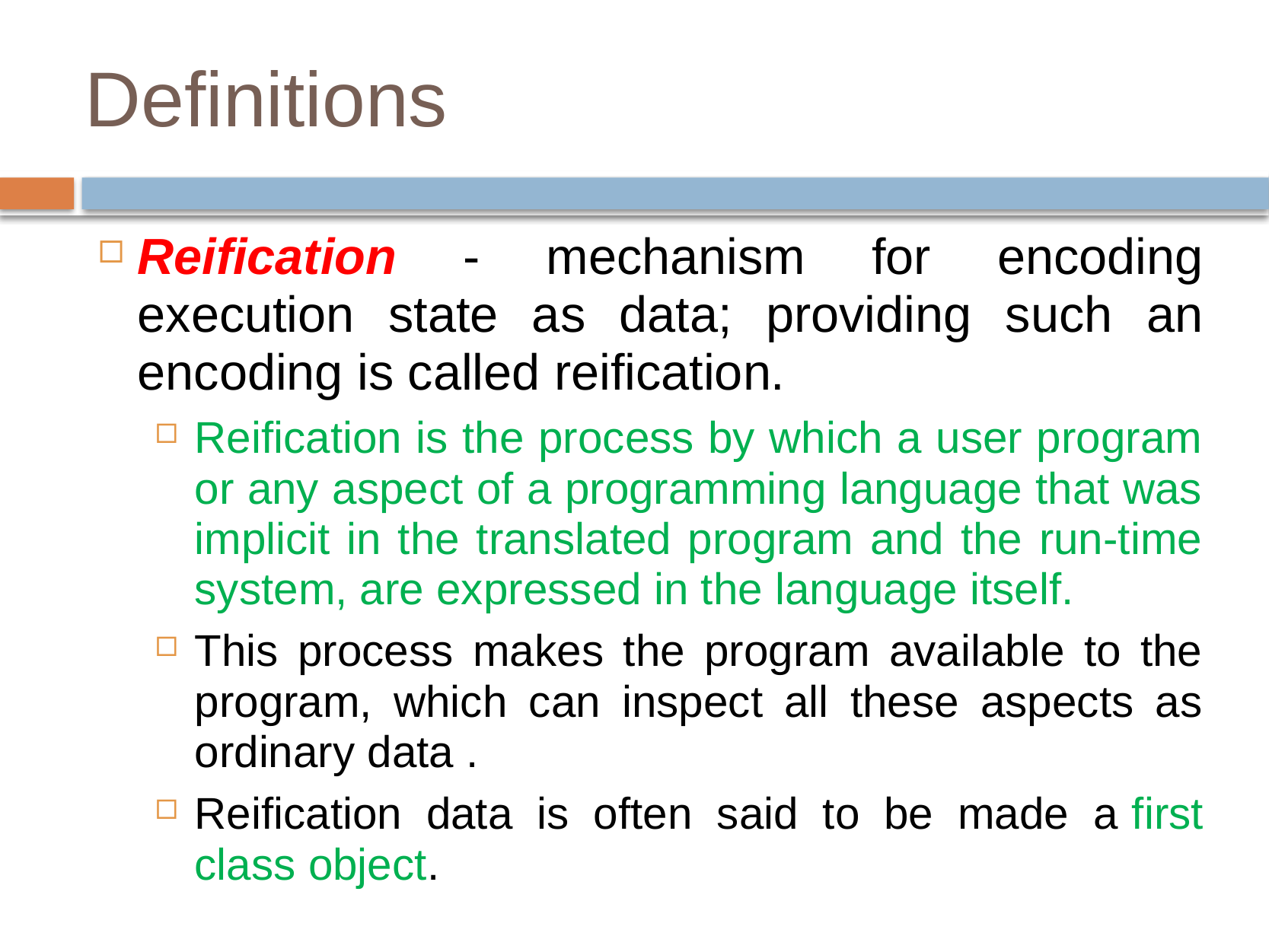

# Definitions
Reification - mechanism for encoding execution state as data; providing such an encoding is called reification.
Reification is the process by which a user program or any aspect of a programming language that was implicit in the translated program and the run-time system, are expressed in the language itself.
This process makes the program available to the program, which can inspect all these aspects as ordinary data .
Reification data is often said to be made a first class object.